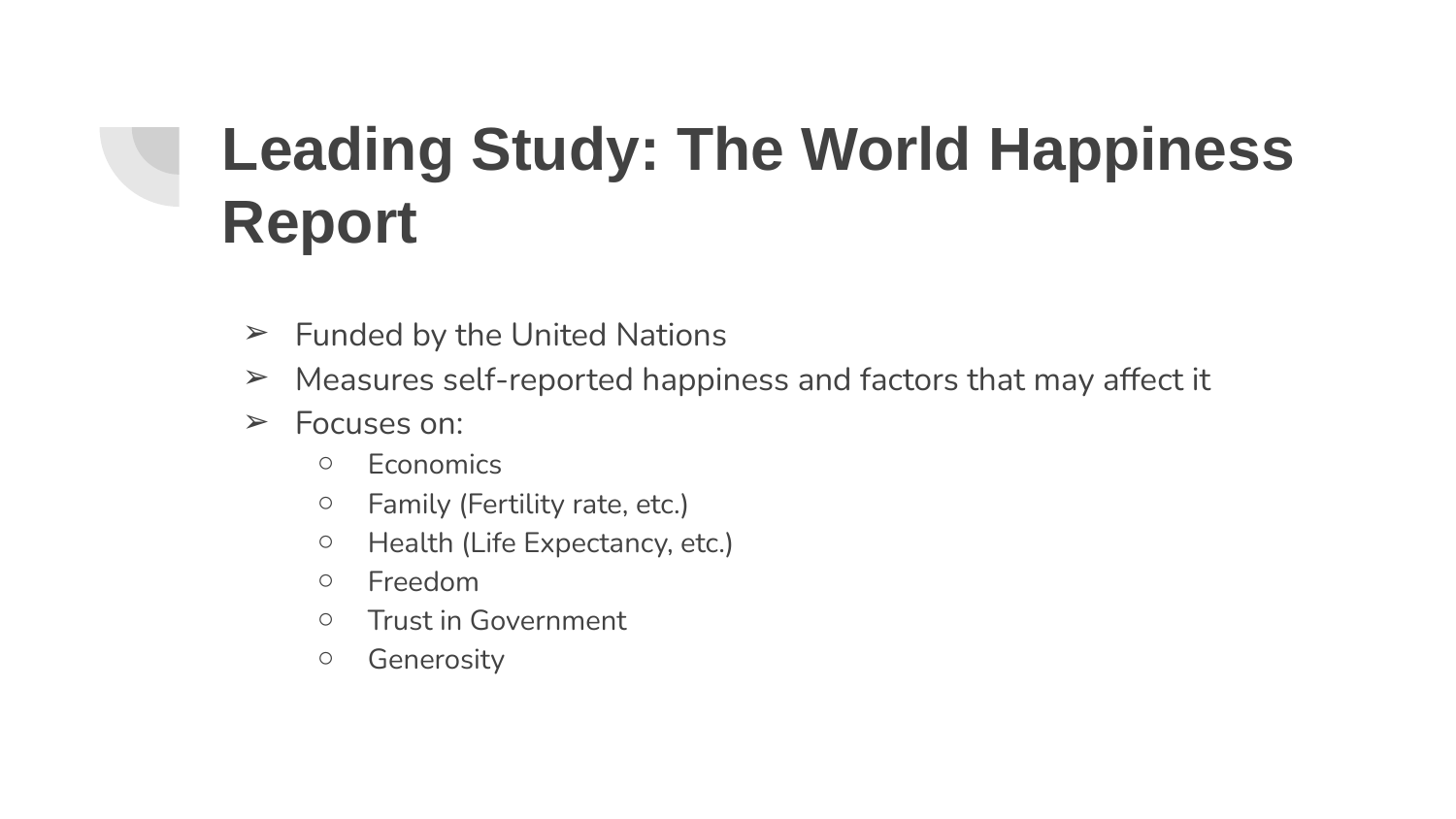

# Leading Study: The World Happiness Report
Funded by the United Nations
Measures self-reported happiness and factors that may affect it
Focuses on:
Economics
Family (Fertility rate, etc.)
Health (Life Expectancy, etc.)
Freedom
Trust in Government
Generosity